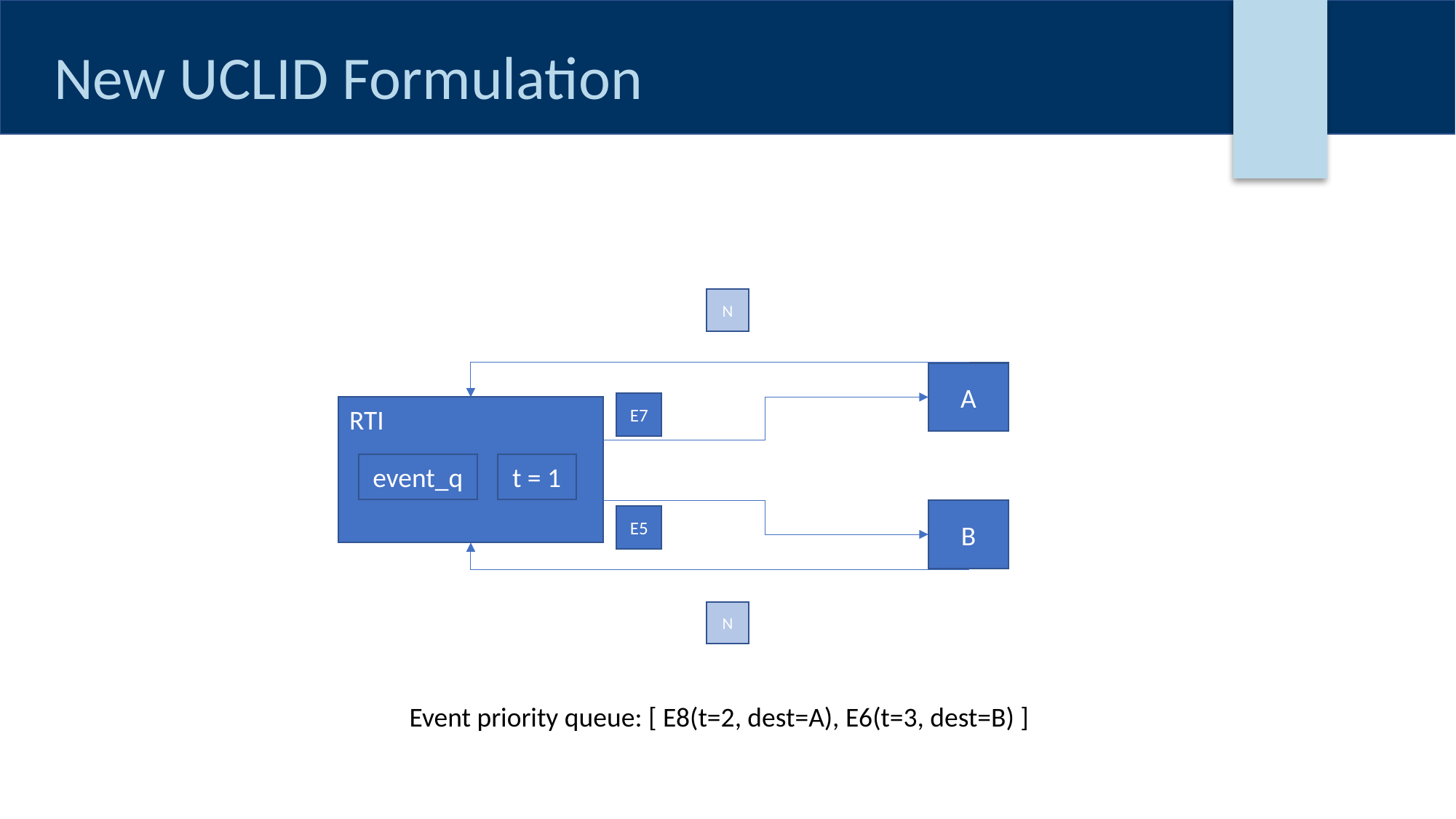

# New UCLID Formulation
N
A
E7
RTI

event_q
t = 1
B
E5
N
Event priority queue: [ E8(t=2, dest=A), E6(t=3, dest=B) ]